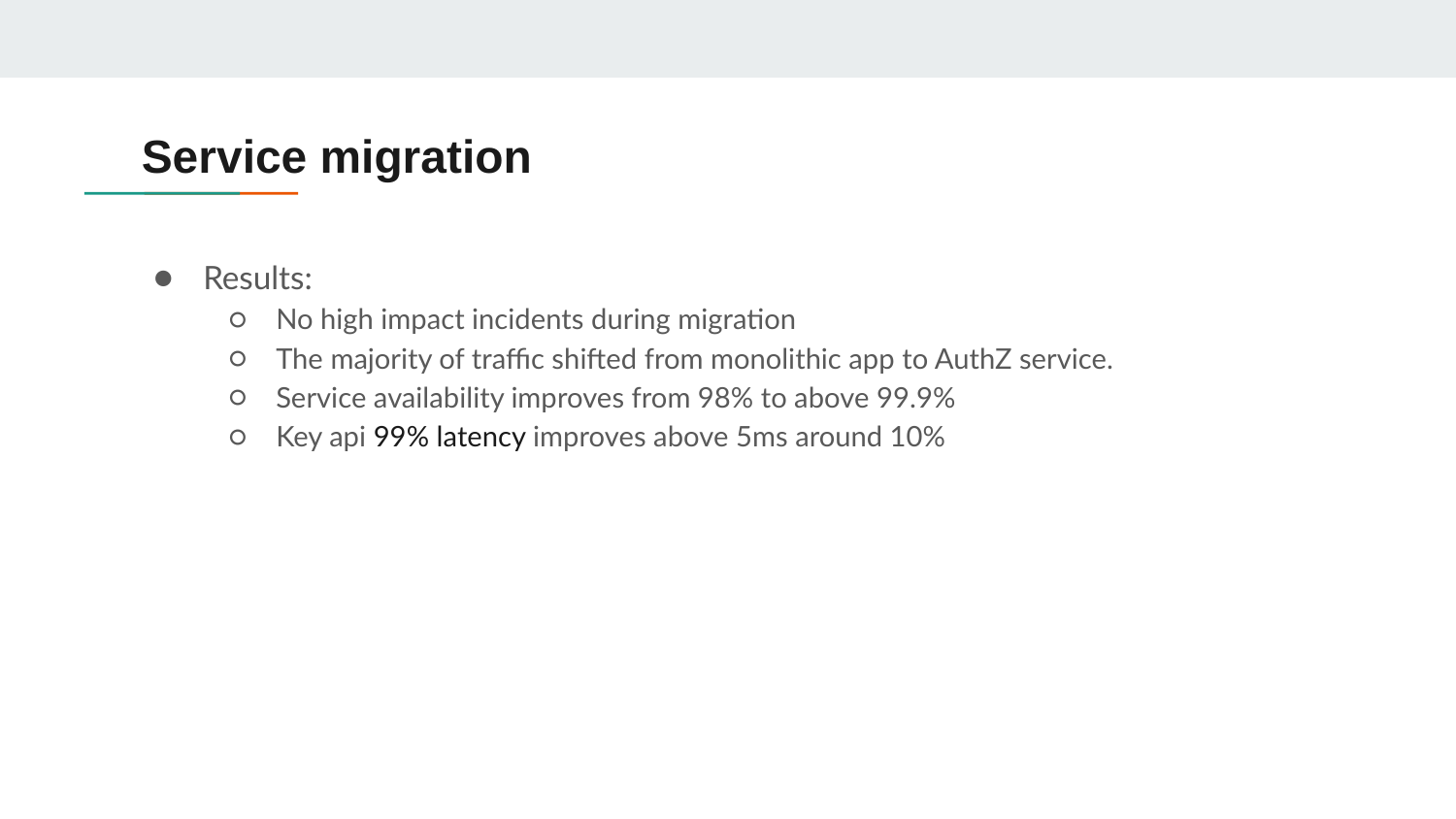

# Service migration
Results:
No high impact incidents during migration
The majority of traffic shifted from monolithic app to AuthZ service.
Service availability improves from 98% to above 99.9%
Key api 99% latency improves above 5ms around 10%